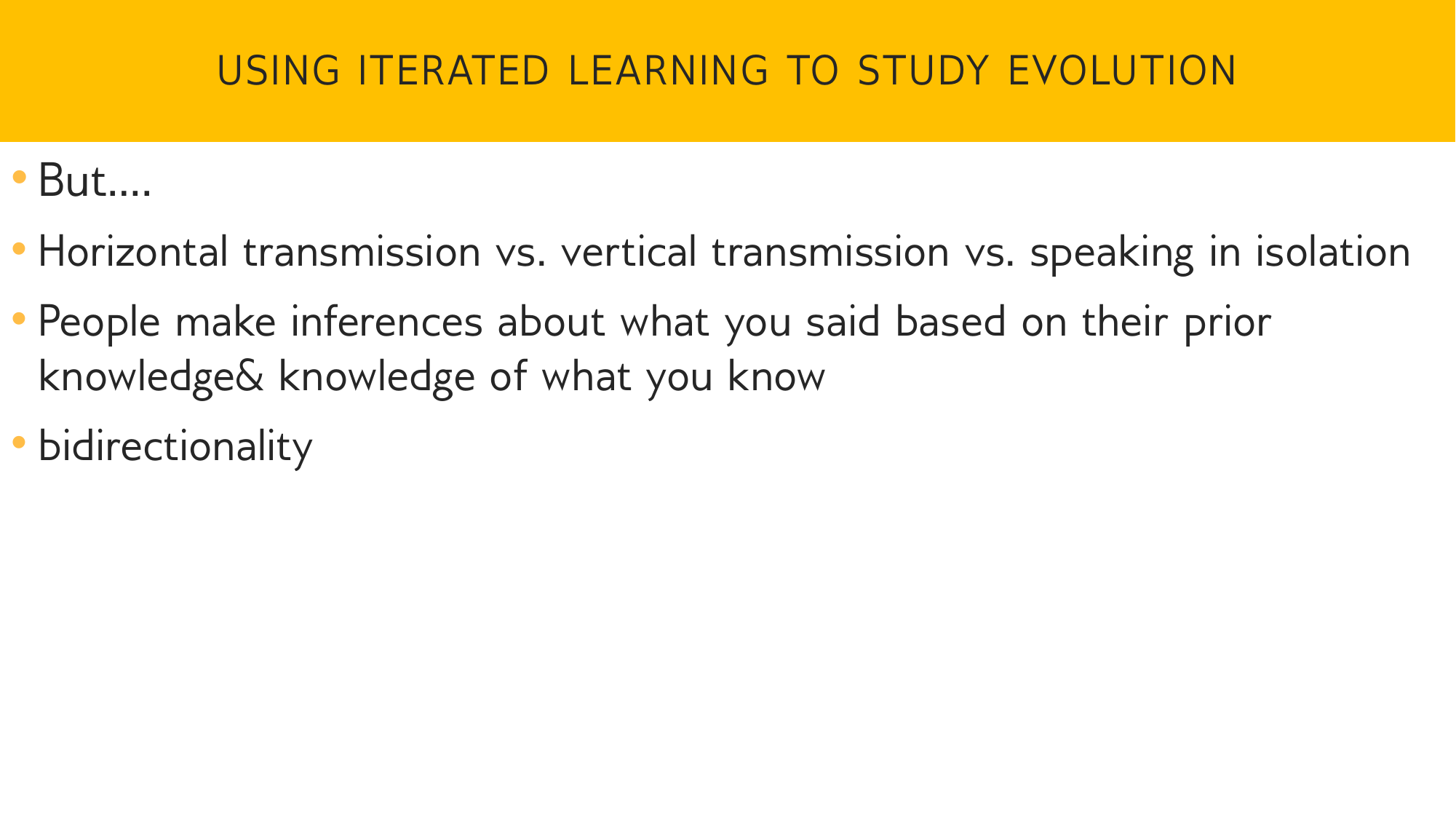

# Using iterated learning to study evolution
But….
Horizontal transmission vs. vertical transmission vs. speaking in isolation
People make inferences about what you said based on their prior knowledge& knowledge of what you know
bidirectionality